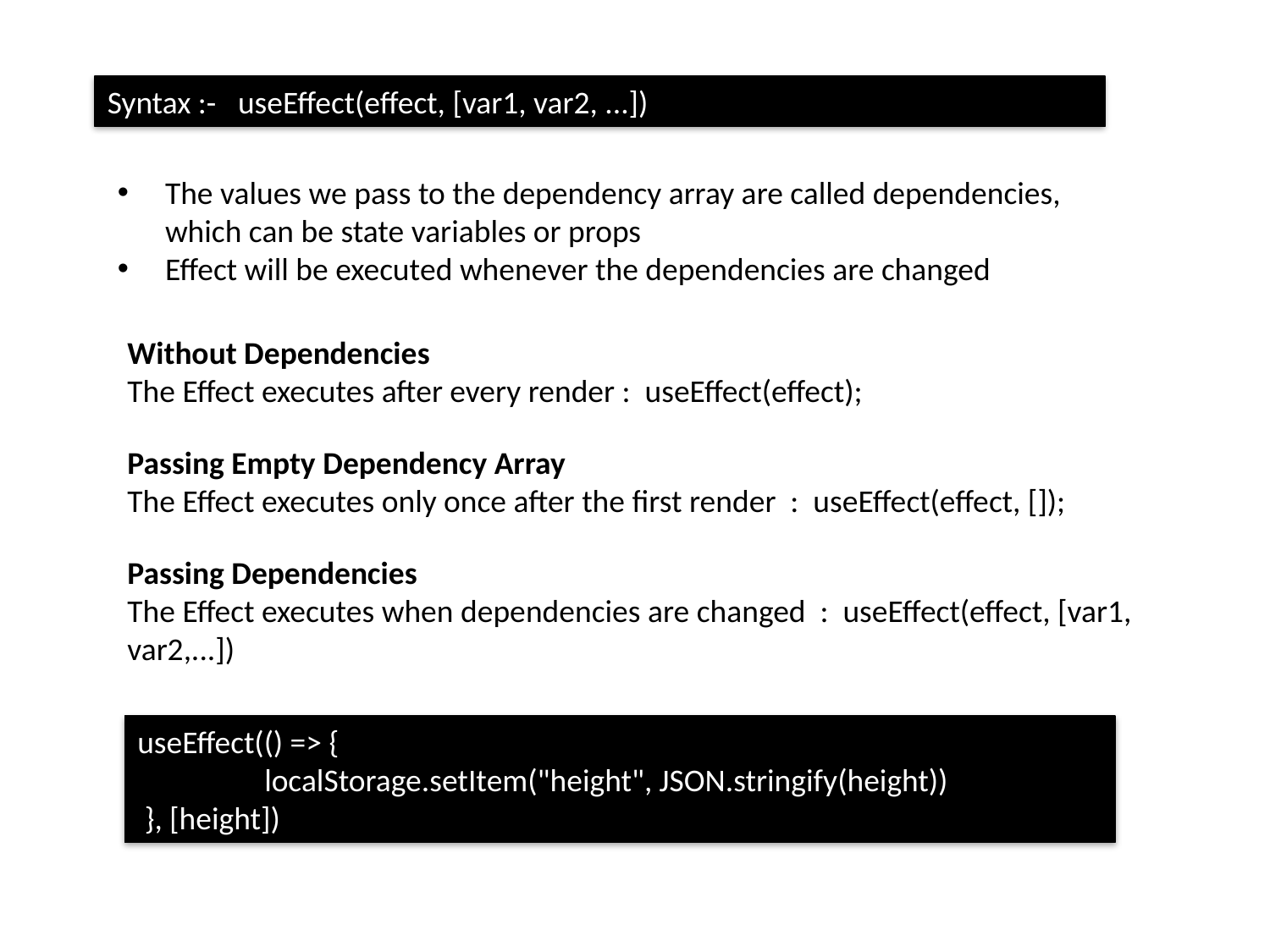

Syntax :-   useEffect(effect, [var1, var2, ...])
The values we pass to the dependency array are called dependencies, which can be state variables or props
Effect will be executed whenever the dependencies are changed
Without Dependencies
The Effect executes after every render :  useEffect(effect);
Passing Empty Dependency Array
The Effect executes only once after the first render  :  useEffect(effect, []);
Passing Dependencies
The Effect executes when dependencies are changed  :  useEffect(effect, [var1, var2,...])
useEffect(() => {
	localStorage.setItem("height", JSON.stringify(height))
 }, [height])